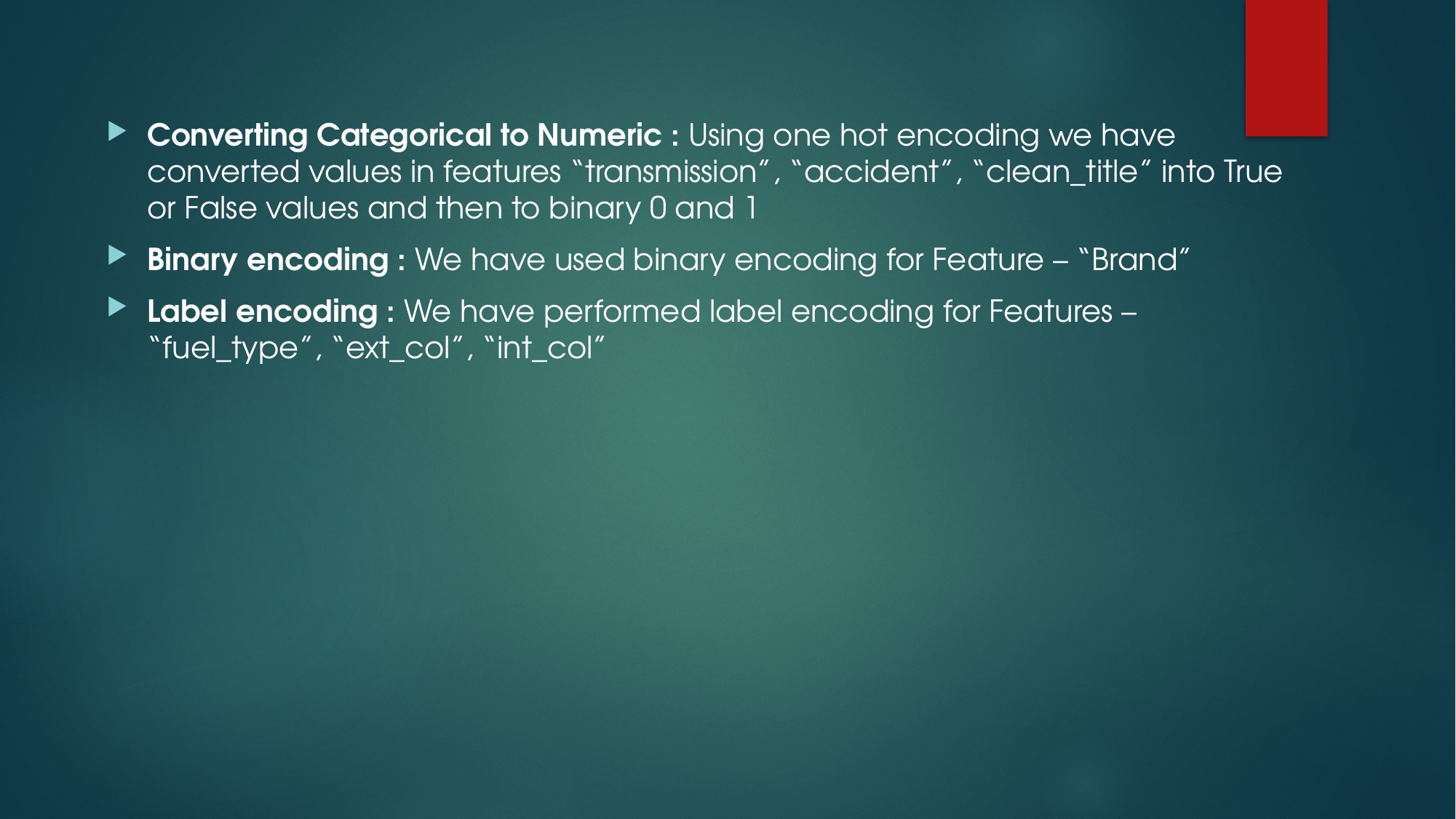

Converting Categorical to Numeric : Using one hot encoding we have converted values in features “transmission”, “accident”, “clean_title” into True or False values and then to binary 0 and 1
Binary encoding : We have used binary encoding for Feature – “Brand”
Label encoding : We have performed label encoding for Features – “fuel_type”, “ext_col”, “int_col”